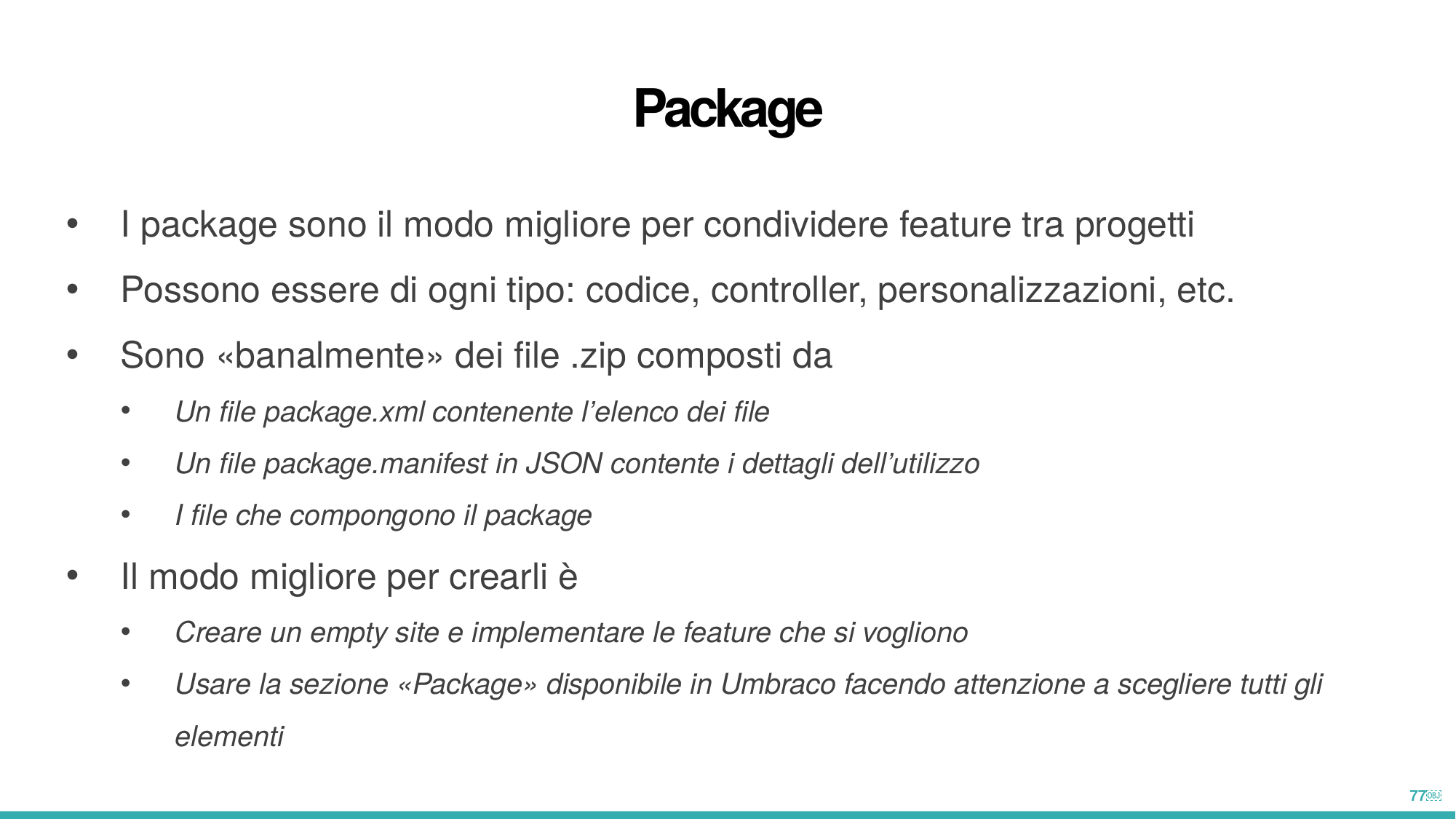

Package
I package sono il modo migliore per condividere feature tra progetti
Possono essere di ogni tipo: codice, controller, personalizzazioni, etc.
Sono «banalmente» dei file .zip composti da
Un file package.xml contenente l’elenco dei file
Un file package.manifest in JSON contente i dettagli dell’utilizzo
I file che compongono il package
Il modo migliore per crearli è
Creare un empty site e implementare le feature che si vogliono
Usare la sezione «Package» disponibile in Umbraco facendo attenzione a scegliere tutti gli elementi